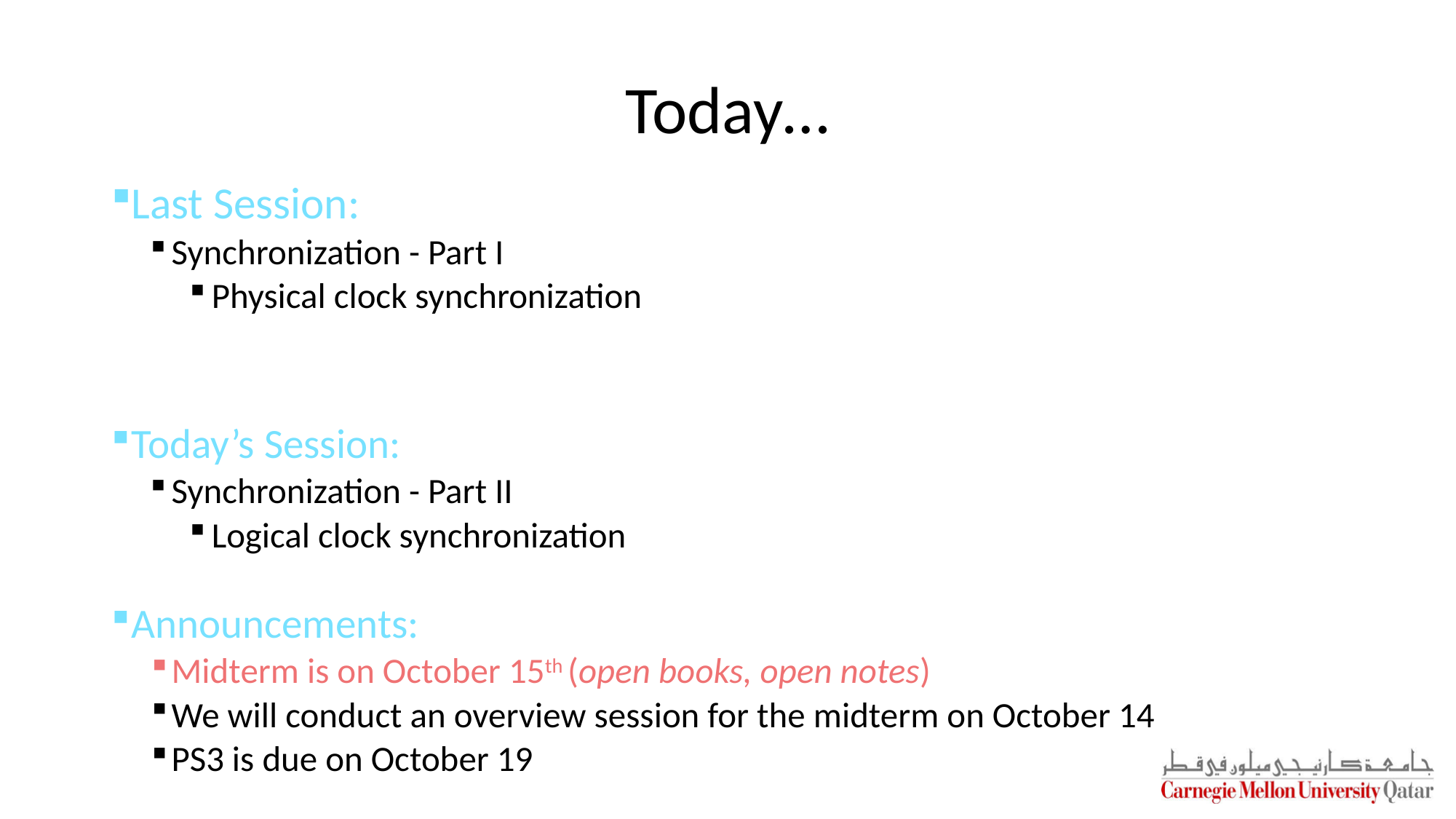

# Today…
Last Session:
Synchronization - Part I
Physical clock synchronization

Today’s Session:
Synchronization - Part II
Logical clock synchronization

Announcements:
Midterm is on October 15th (open books, open notes)
We will conduct an overview session for the midterm on October 14
PS3 is due on October 19